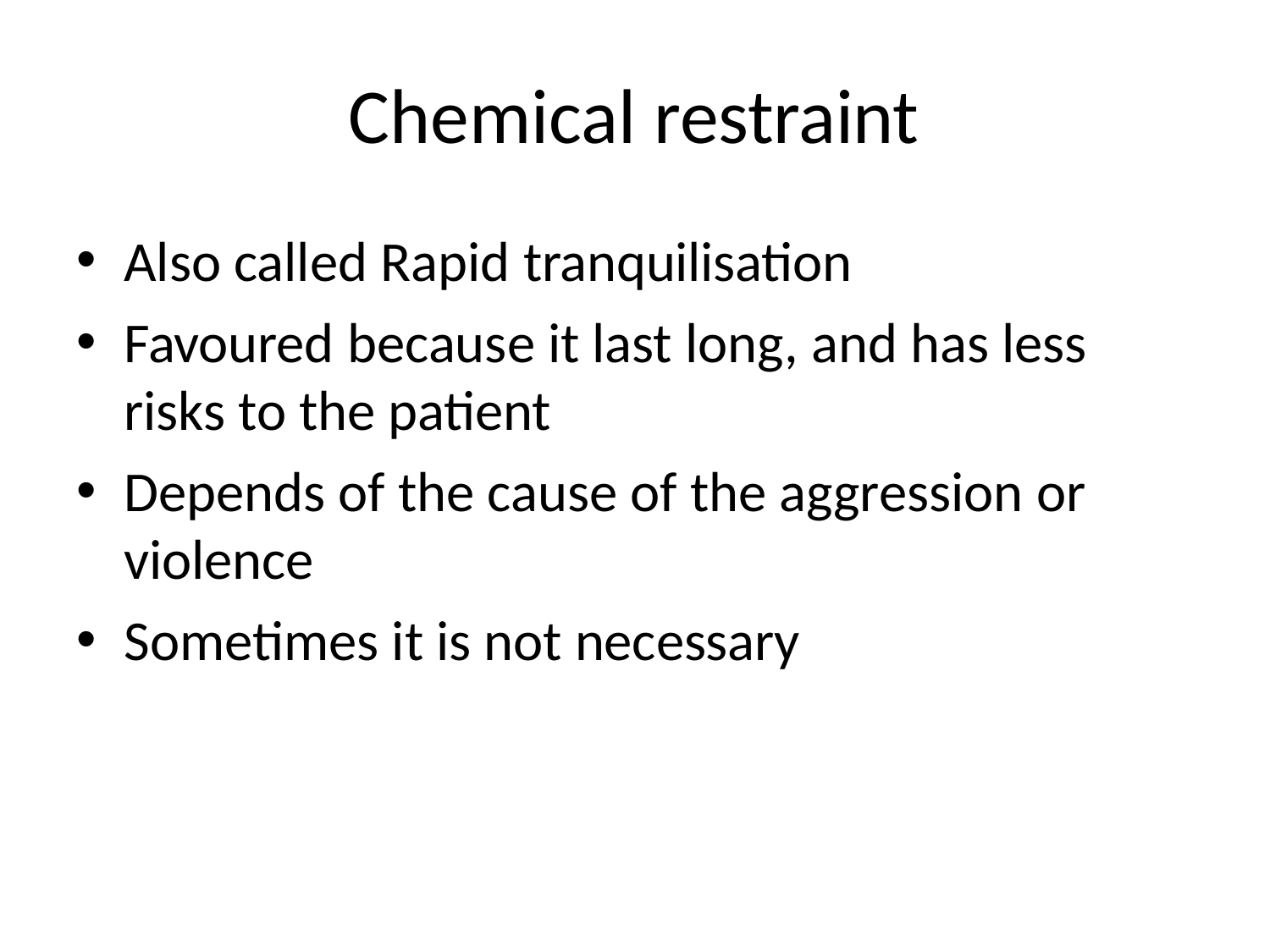

# Chemical restraint
Also called Rapid tranquilisation
Favoured because it last long, and has less risks to the patient
Depends of the cause of the aggression or violence
Sometimes it is not necessary